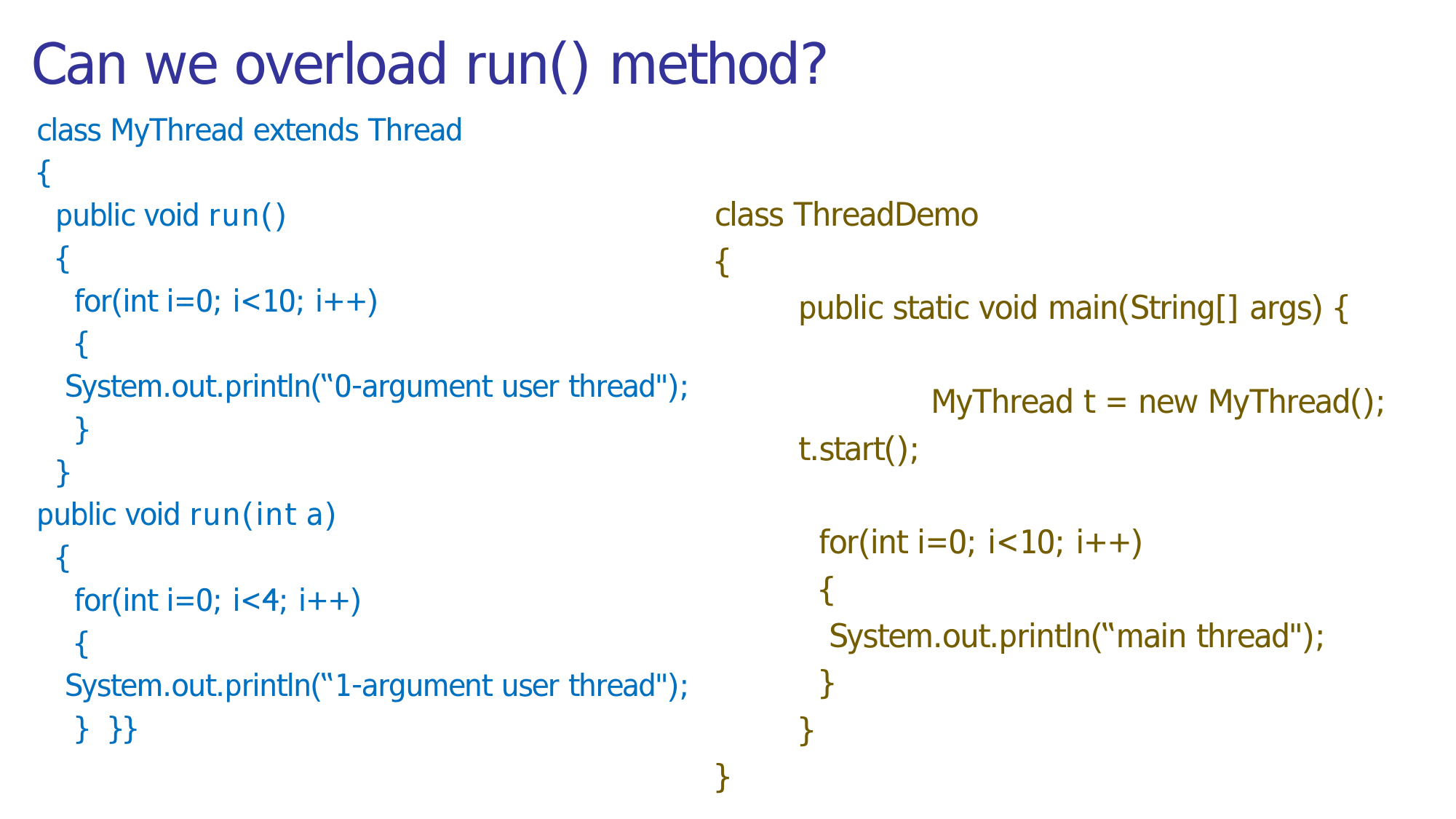

# Can we overload run() method?
class MyThread extends Thread
{
  public void run()
  {
    for(int i=0; i<10; i++)
    {
   System.out.println(“0-argument user thread");
    }
  }
public void run(int a)
  {
    for(int i=0; i<4; i++)
    {
   System.out.println(“1-argument user thread");
    }  }}

class ThreadDemo
{
	public static void main(String[] args) {

	             MyThread t = new MyThread();
		t.start();

	  for(int i=0; i<10; i++)
	  {
	   System.out.println(“main thread");
	  }
	}
}